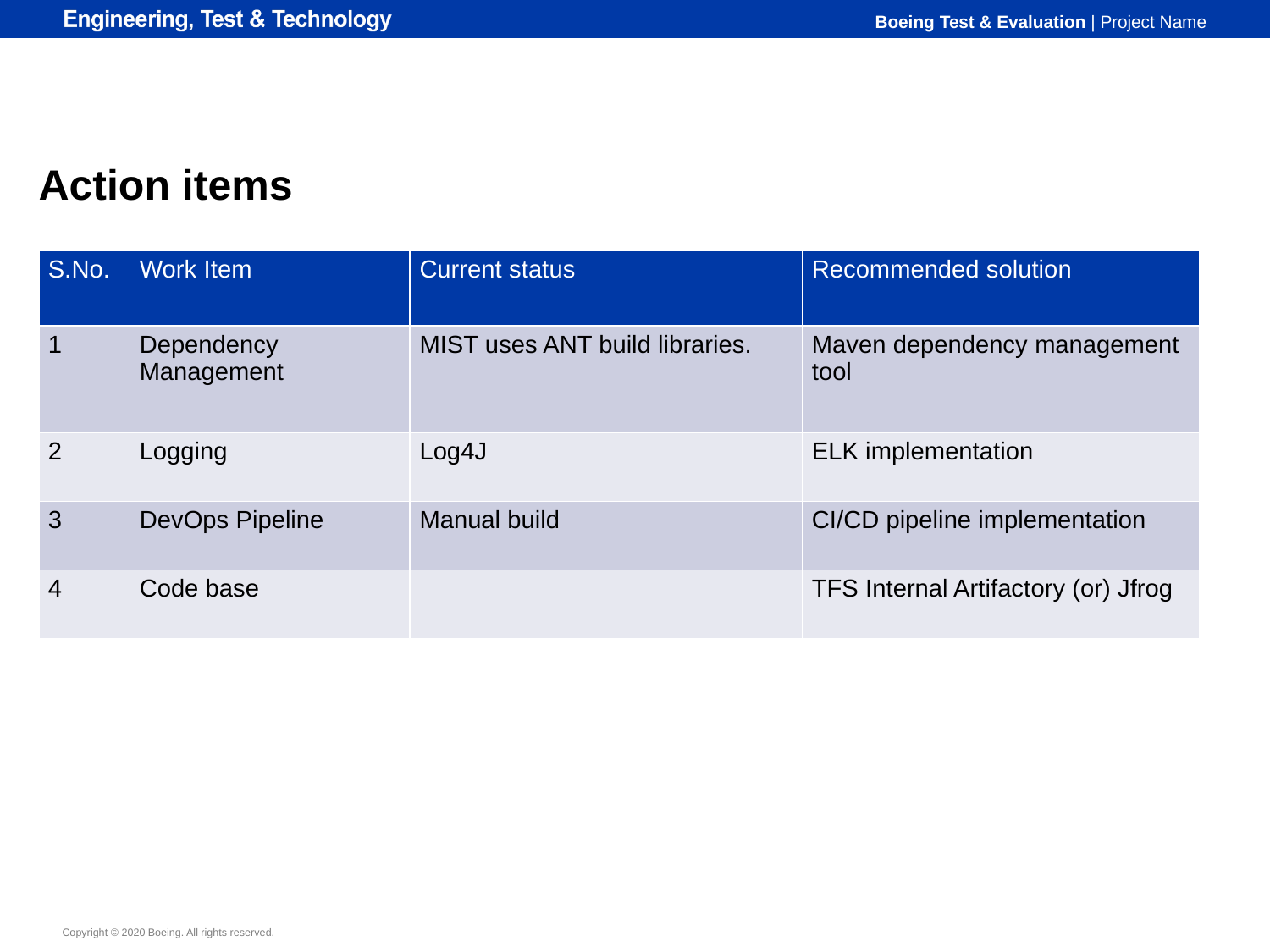

# Action items
| S.No. | Work Item | Current status | Recommended solution |
| --- | --- | --- | --- |
| 1 | Dependency Management | MIST uses ANT build libraries. | Maven dependency management tool |
| 2 | Logging | Log4J | ELK implementation |
| 3 | DevOps Pipeline | Manual build | CI/CD pipeline implementation |
| 4 | Code base |  | TFS Internal Artifactory (or) Jfrog |